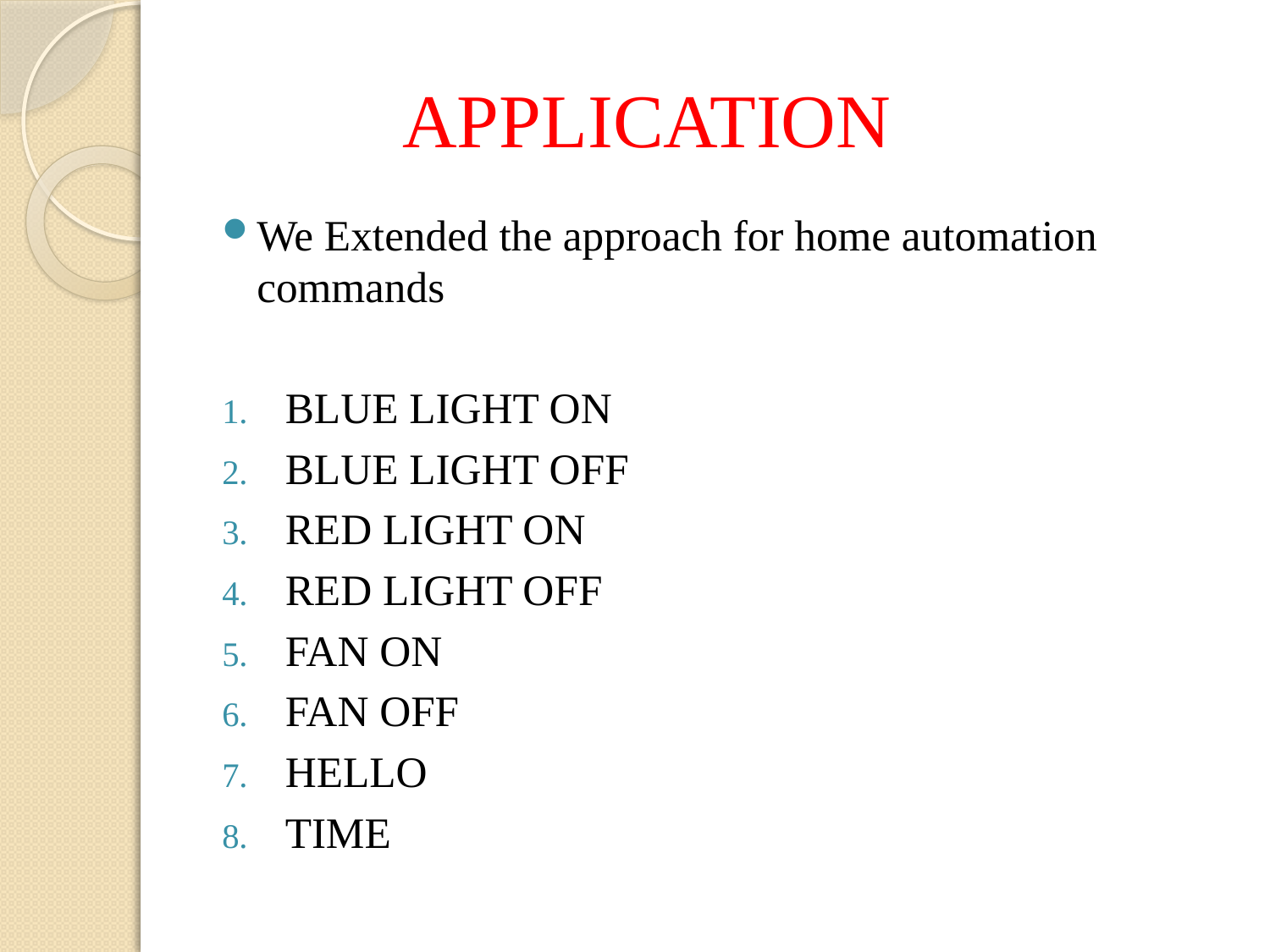

# APPLICATION
We Extended the approach for home automation commands

BLUE LIGHT ON
BLUE LIGHT OFF
RED LIGHT ON
RED LIGHT OFF
FAN ON
FAN OFF
HELLO
TIME